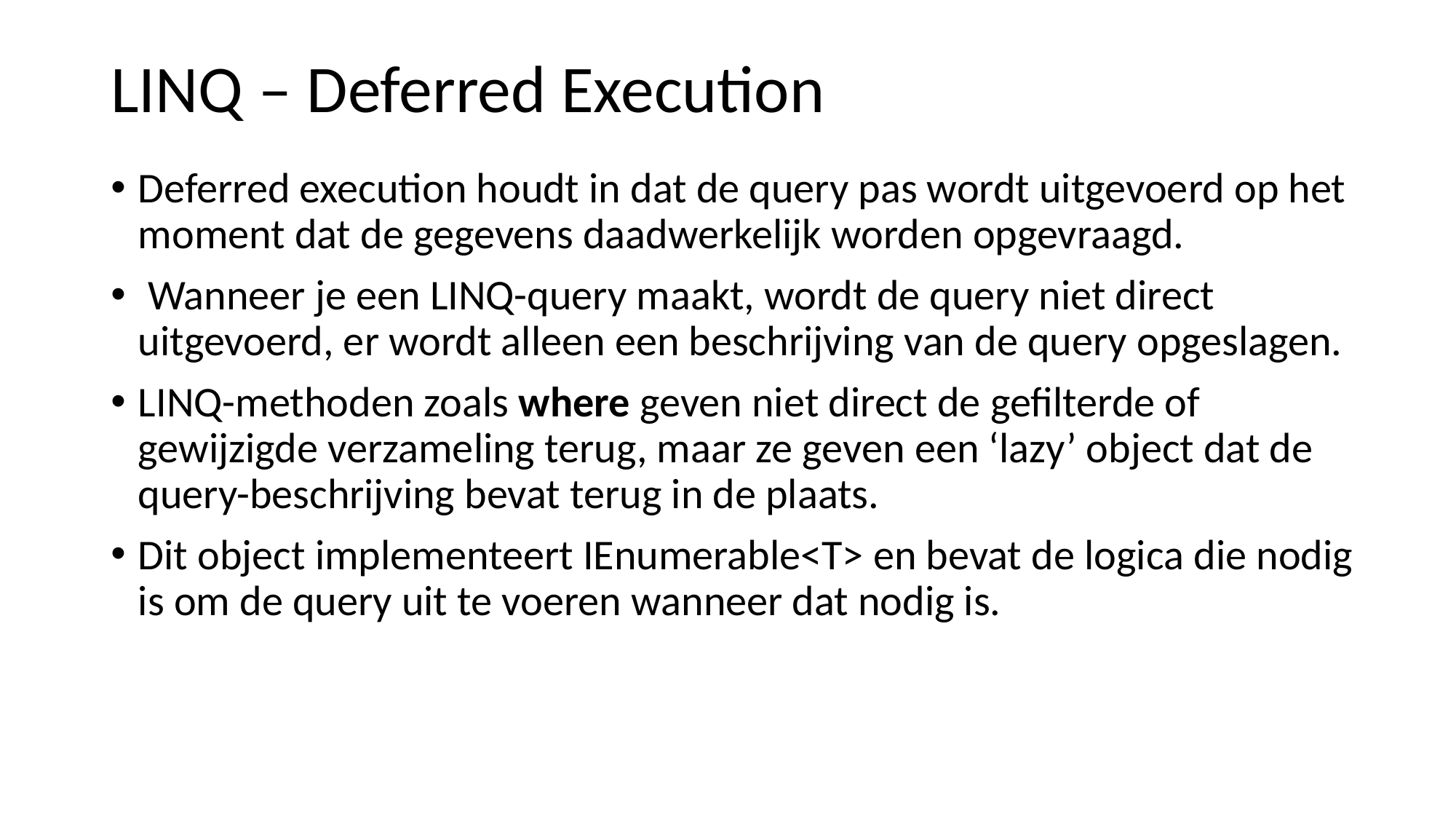

# LINQ – Deferred Execution
Deferred execution houdt in dat de query pas wordt uitgevoerd op het moment dat de gegevens daadwerkelijk worden opgevraagd.
 Wanneer je een LINQ-query maakt, wordt de query niet direct uitgevoerd, er wordt alleen een beschrijving van de query opgeslagen.
LINQ-methoden zoals where geven niet direct de gefilterde of gewijzigde verzameling terug, maar ze geven een ‘lazy’ object dat de query-beschrijving bevat terug in de plaats.
Dit object implementeert IEnumerable<T> en bevat de logica die nodig is om de query uit te voeren wanneer dat nodig is.